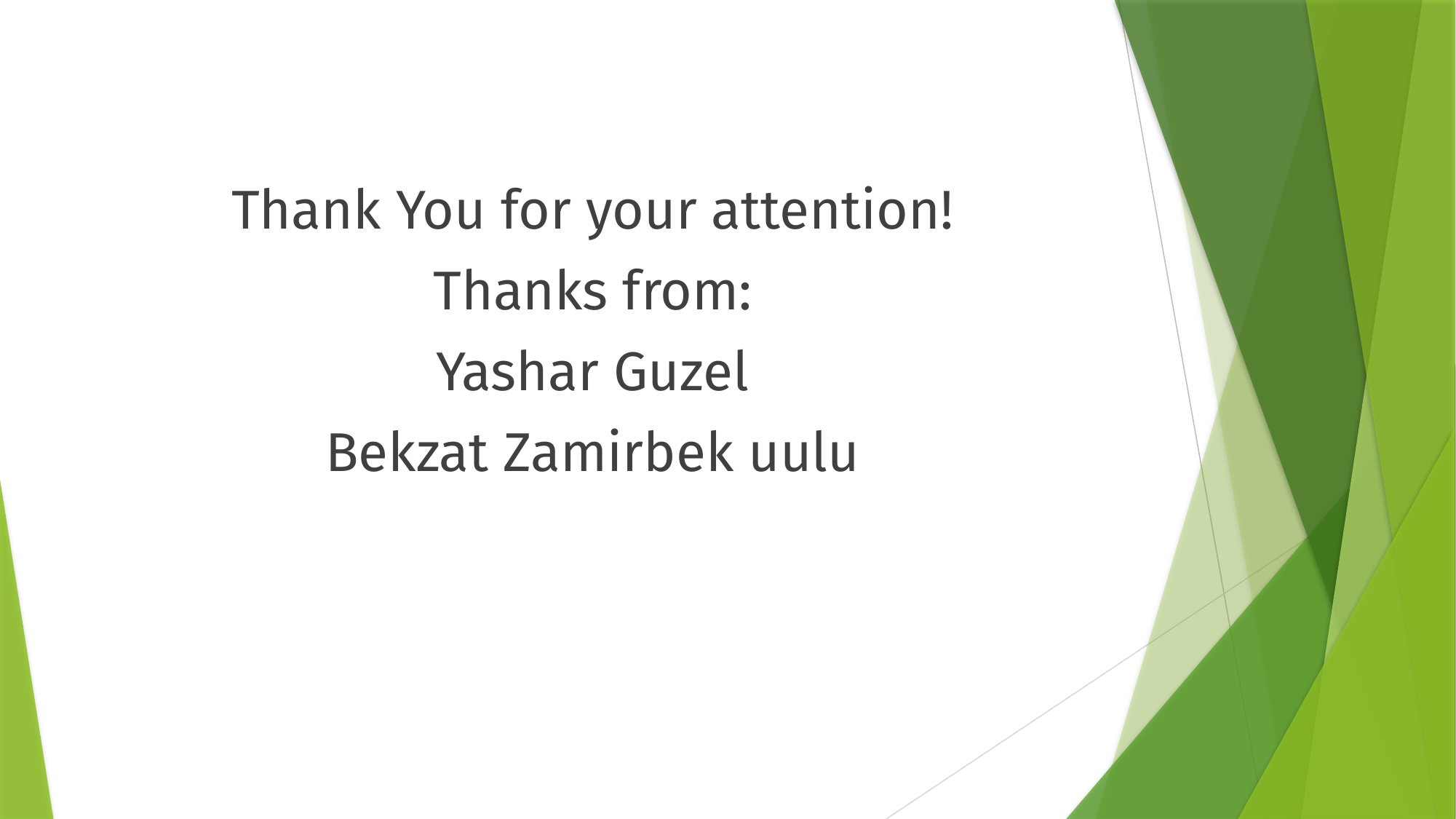

Thank You for your attention!
Thanks from:
Yashar Guzel
Bekzat Zamirbek uulu